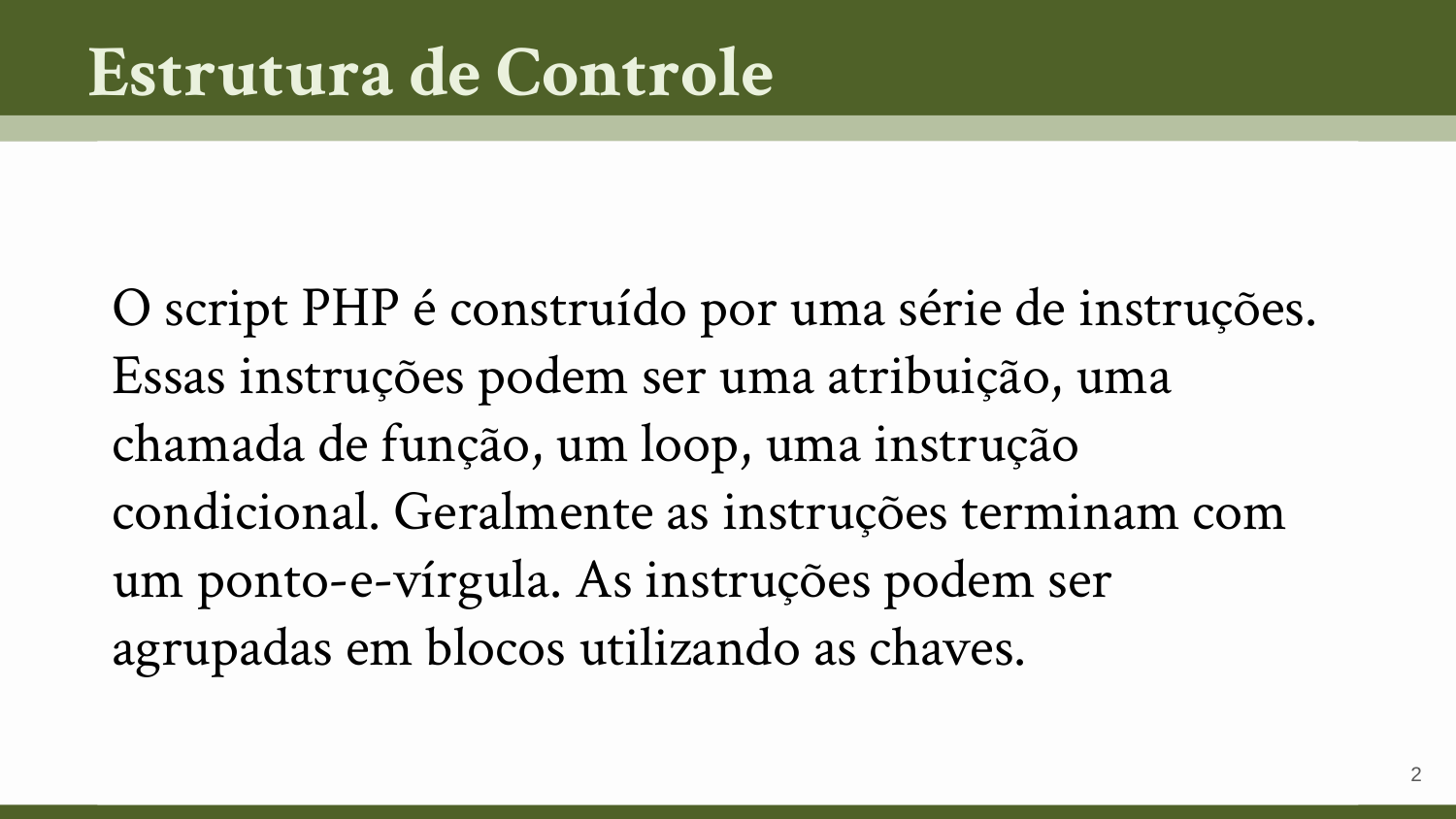

Estrutura de Controle

O script PHP é construído por uma série de instruções. Essas instruções podem ser uma atribuição, uma chamada de função, um loop, uma instrução condicional. Geralmente as instruções terminam com um ponto-e-vírgula. As instruções podem ser agrupadas em blocos utilizando as chaves.

2